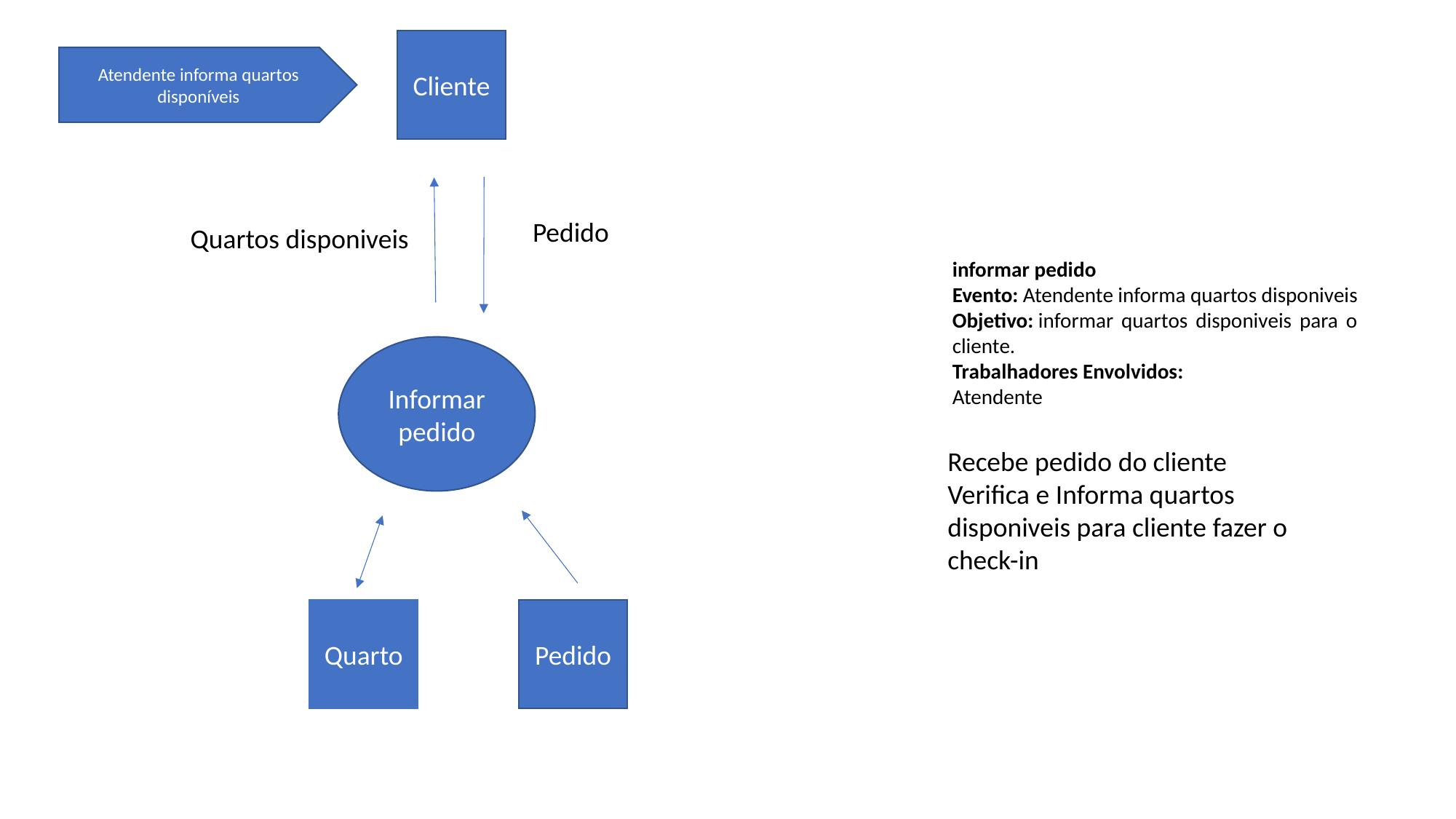

Cliente
Atendente informa quartos disponíveis
Pedido
Quartos disponiveis
informar pedido
Evento: Atendente informa quartos disponiveis
Objetivo: informar quartos disponiveis para o  cliente.
Trabalhadores Envolvidos:
Atendente
Informar pedido
Recebe pedido do cliente
Verifica e Informa quartos disponiveis para cliente fazer o check-in
Quarto
Pedido